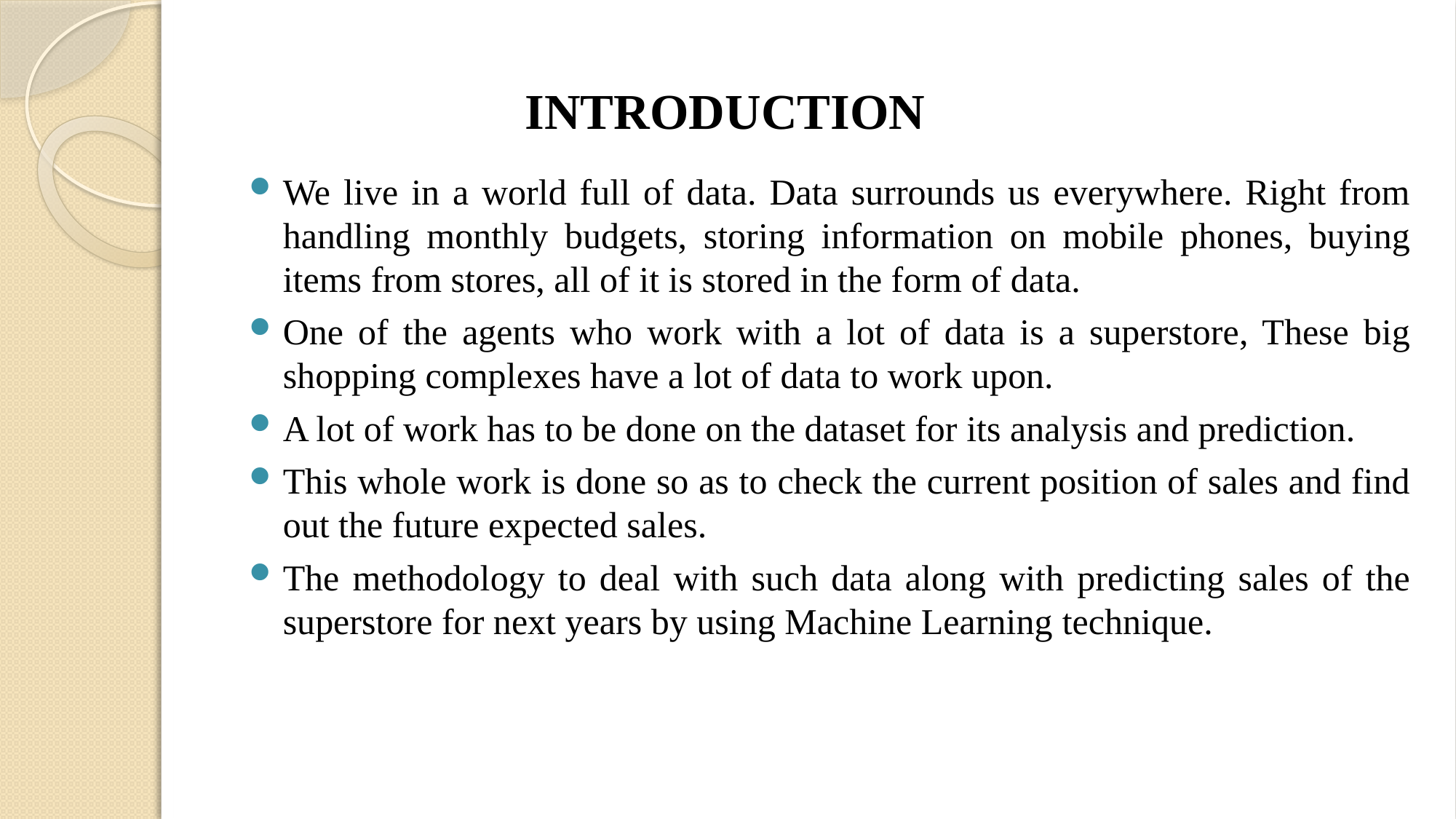

# INTRODUCTION
We live in a world full of data. Data surrounds us everywhere. Right from handling monthly budgets, storing information on mobile phones, buying items from stores, all of it is stored in the form of data.
One of the agents who work with a lot of data is a superstore, These big shopping complexes have a lot of data to work upon.
A lot of work has to be done on the dataset for its analysis and prediction.
This whole work is done so as to check the current position of sales and find out the future expected sales.
The methodology to deal with such data along with predicting sales of the superstore for next years by using Machine Learning technique.